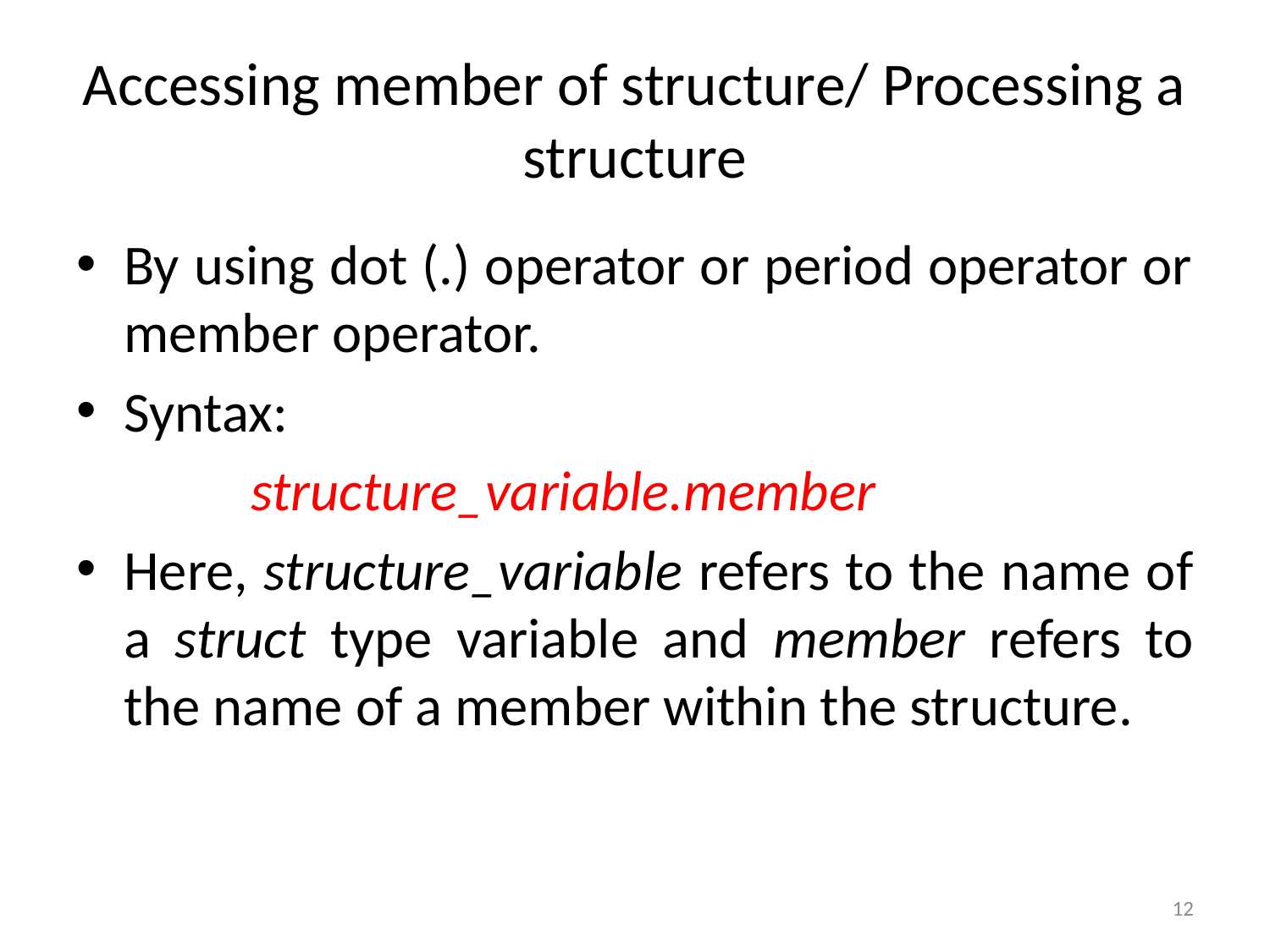

# Accessing member of structure/ Processing a structure
By using dot (.) operator or period operator or member operator.
Syntax:
		structure_variable.member
Here, structure_variable refers to the name of a struct type variable and member refers to the name of a member within the structure.
12